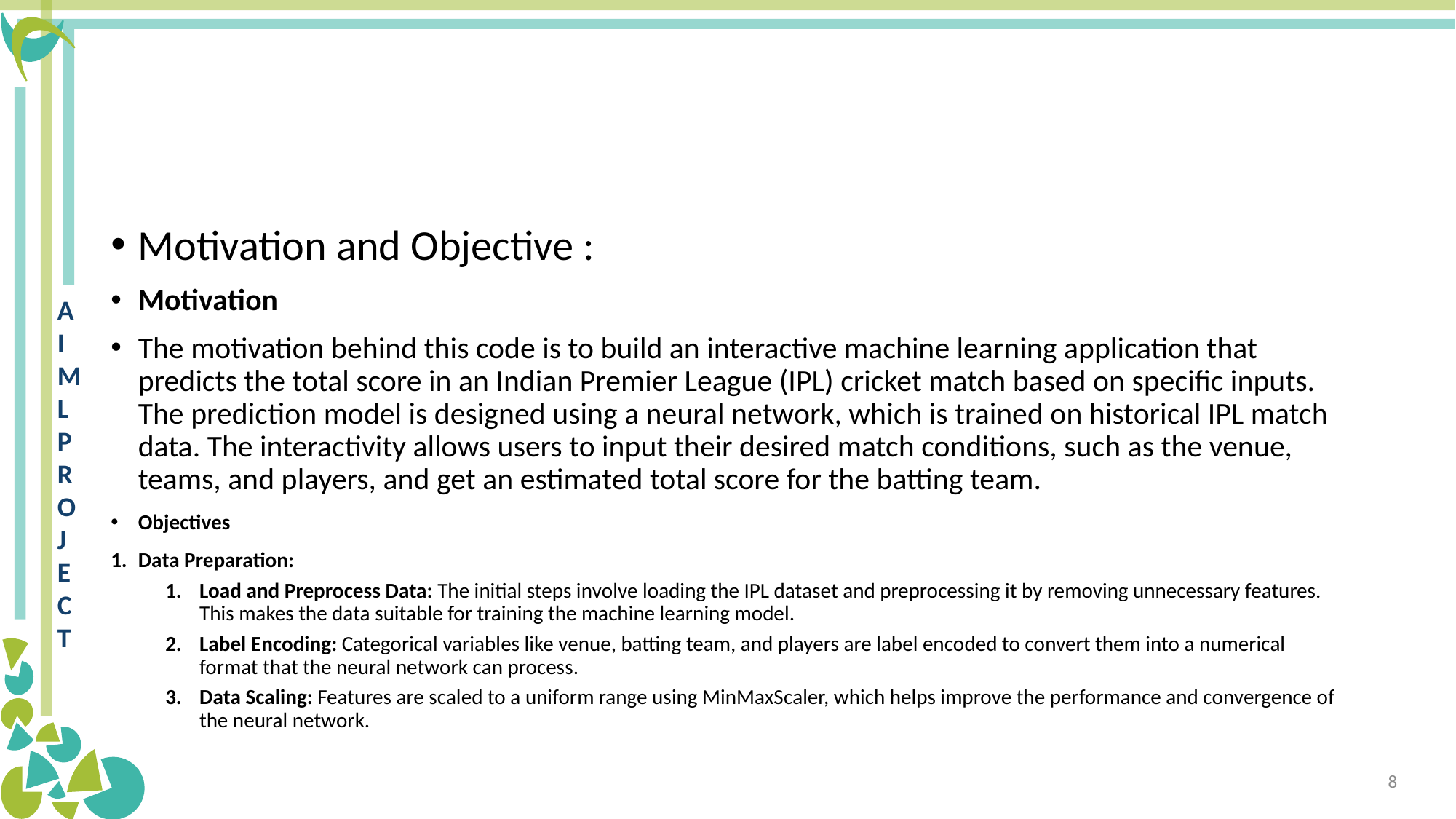

#
Motivation and Objective :
Motivation
The motivation behind this code is to build an interactive machine learning application that predicts the total score in an Indian Premier League (IPL) cricket match based on specific inputs. The prediction model is designed using a neural network, which is trained on historical IPL match data. The interactivity allows users to input their desired match conditions, such as the venue, teams, and players, and get an estimated total score for the batting team.
Objectives
Data Preparation:
Load and Preprocess Data: The initial steps involve loading the IPL dataset and preprocessing it by removing unnecessary features. This makes the data suitable for training the machine learning model.
Label Encoding: Categorical variables like venue, batting team, and players are label encoded to convert them into a numerical format that the neural network can process.
Data Scaling: Features are scaled to a uniform range using MinMaxScaler, which helps improve the performance and convergence of the neural network.

8